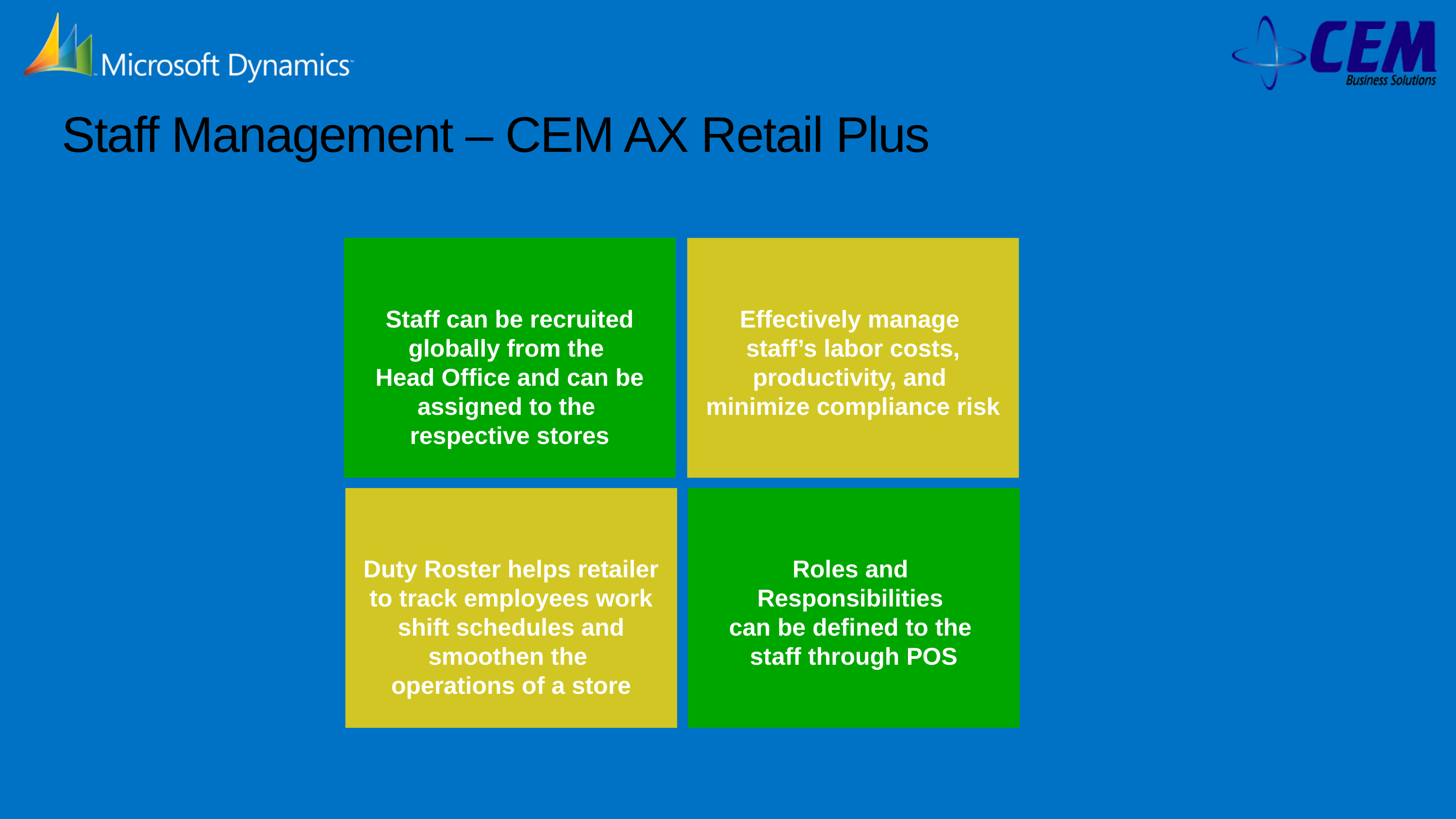

# Staff Management – CEM AX Retail Plus

Staff can be recruited
globally from the
Head Office and can be assigned to the
respective stores

Effectively manage
staff’s labor costs, productivity, and
minimize compliance risk

Roles and
Responsibilities
can be defined to the
staff through POS

Duty Roster helps retailer to track employees work shift schedules and smoothen the
operations of a store